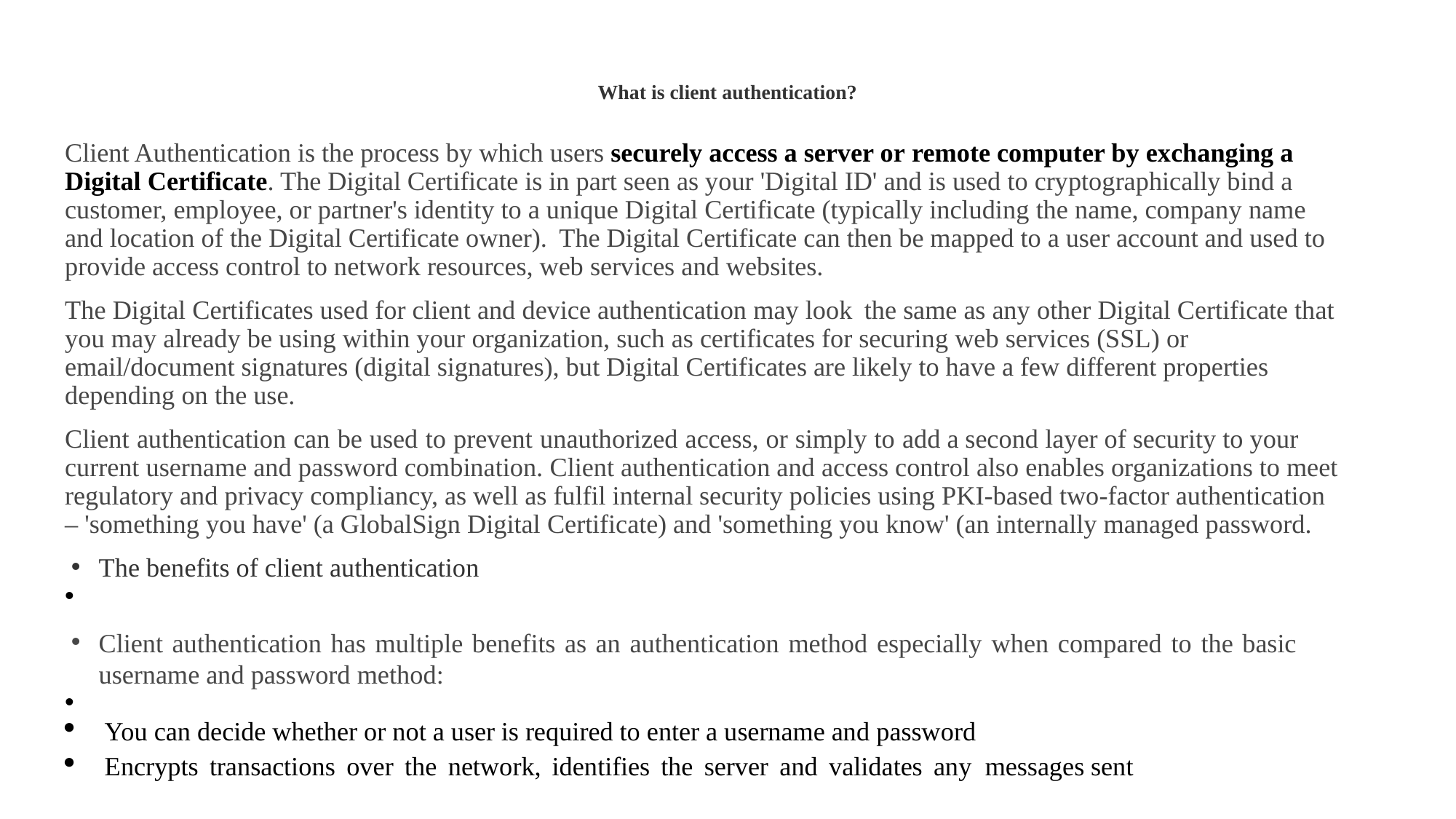

# What is client authentication?
Client Authentication is the process by which users securely access a server or remote computer by exchanging a Digital Certificate. The Digital Certificate is in part seen as your 'Digital ID' and is used to cryptographically bind a customer, employee, or partner's identity to a unique Digital Certificate (typically including the name, company name and location of the Digital Certificate owner). The Digital Certificate can then be mapped to a user account and used to provide access control to network resources, web services and websites.
The Digital Certificates used for client and device authentication may look the same as any other Digital Certificate that you may already be using within your organization, such as certificates for securing web services (SSL) or email/document signatures (digital signatures), but Digital Certificates are likely to have a few different properties depending on the use.
Client authentication can be used to prevent unauthorized access, or simply to add a second layer of security to your current username and password combination. Client authentication and access control also enables organizations to meet regulatory and privacy compliancy, as well as fulfil internal security policies using PKI-based two-factor authentication – 'something you have' (a GlobalSign Digital Certificate) and 'something you know' (an internally managed password.
The benefits of client authentication

Client authentication has multiple benefits as an authentication method especially when compared to the basic username and password method:

You can decide whether or not a user is required to enter a username and password
Encrypts transactions over the network, identifies the server and validates any  messages sent